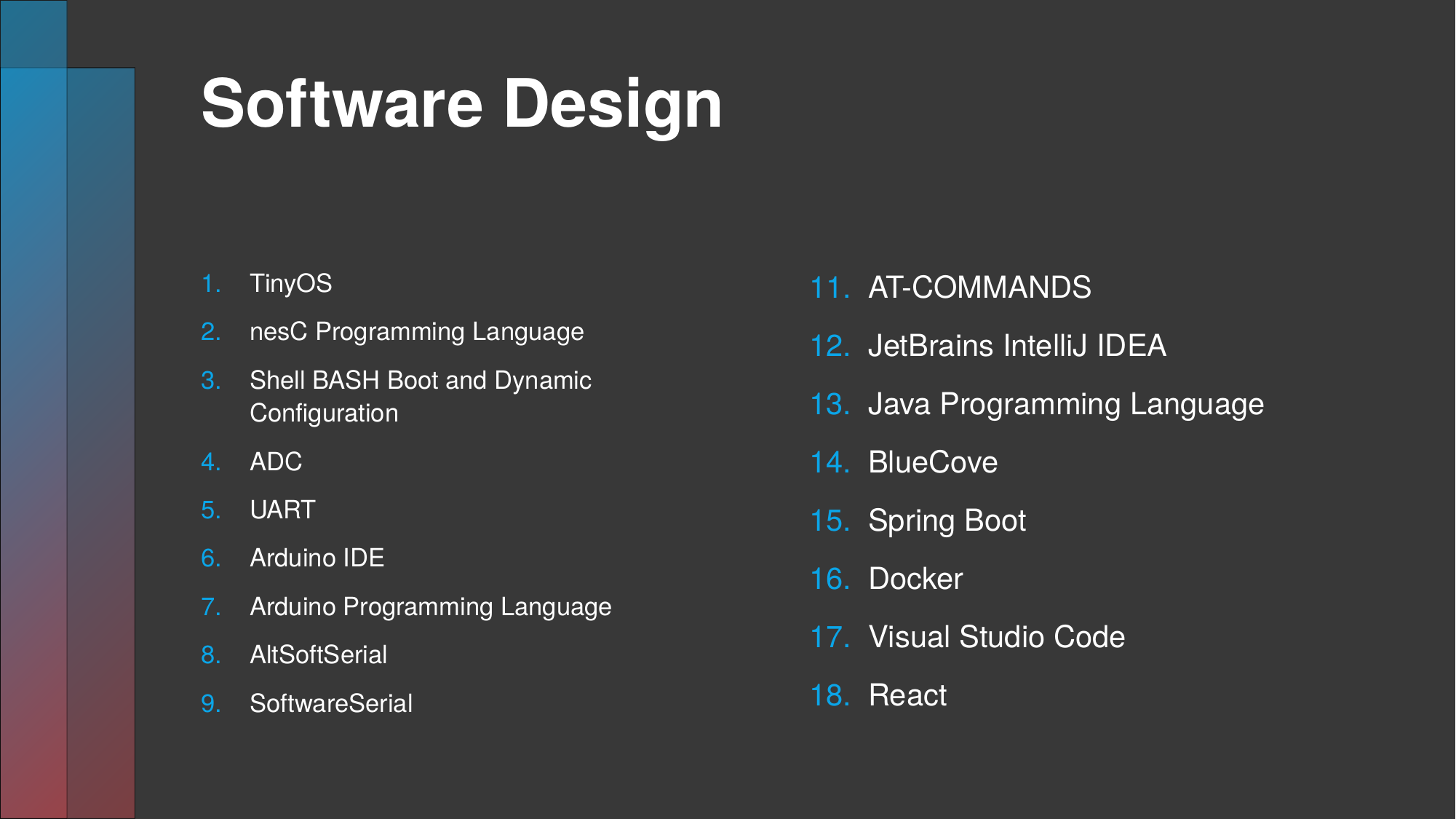

# Software Design
TinyOS
nesC Programming Language
Shell BASH Boot and Dynamic Configuration
ADC
UART
Arduino IDE
Arduino Programming Language
AltSoftSerial
SoftwareSerial

AT-COMMANDS
JetBrains IntelliJ IDEA
Java Programming Language
BlueCove
Spring Boot
Docker
Visual Studio Code
React